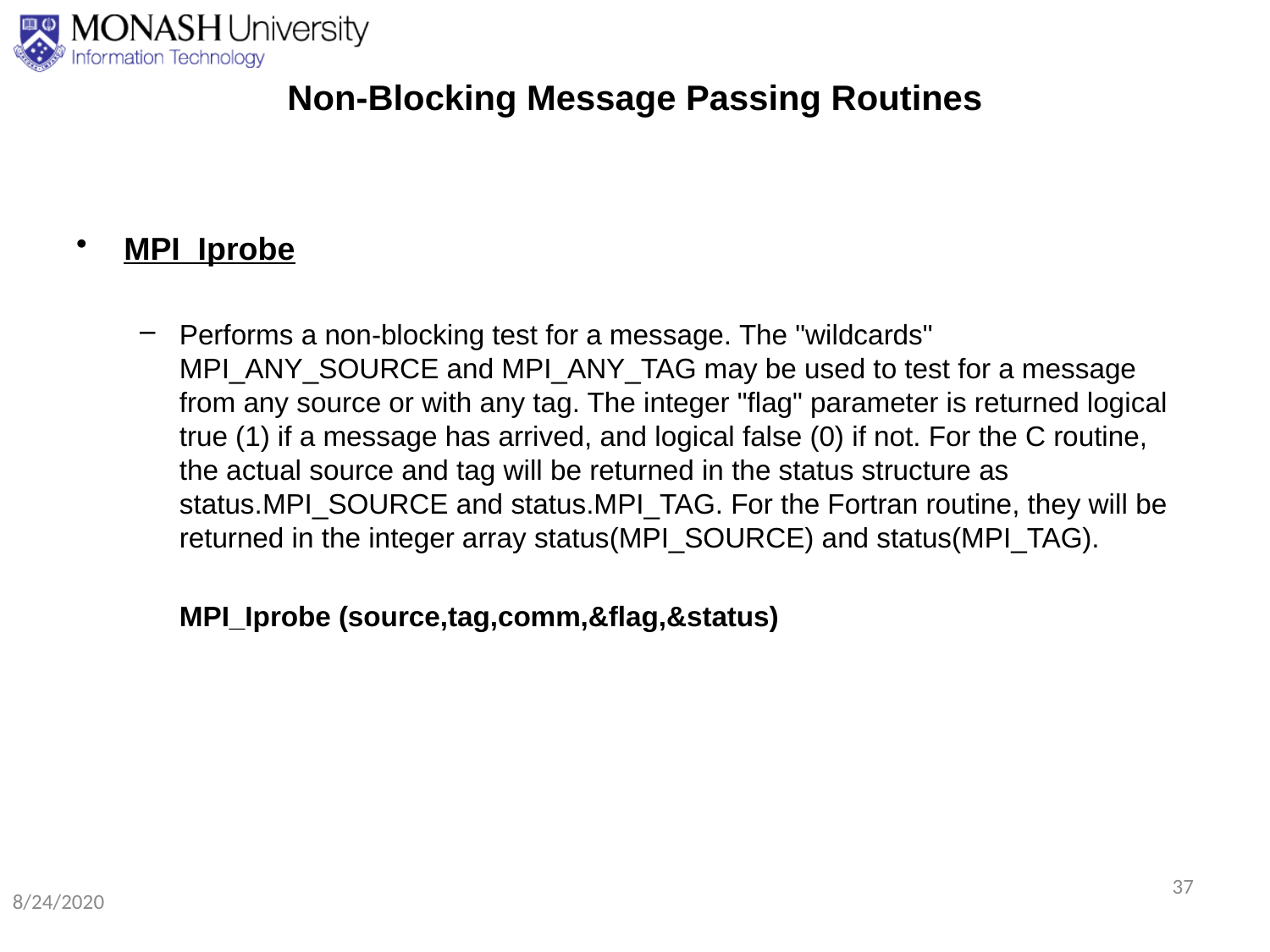

# Non-Blocking Message Passing Routines
MPI_Iprobe

Performs a non-blocking test for a message. The "wildcards" MPI_ANY_SOURCE and MPI_ANY_TAG may be used to test for a message from any source or with any tag. The integer "flag" parameter is returned logical true (1) if a message has arrived, and logical false (0) if not. For the C routine, the actual source and tag will be returned in the status structure as status.MPI_SOURCE and status.MPI_TAG. For the Fortran routine, they will be returned in the integer array status(MPI_SOURCE) and status(MPI_TAG).

	MPI_Iprobe (source,tag,comm,&flag,&status)

37
8/24/2020